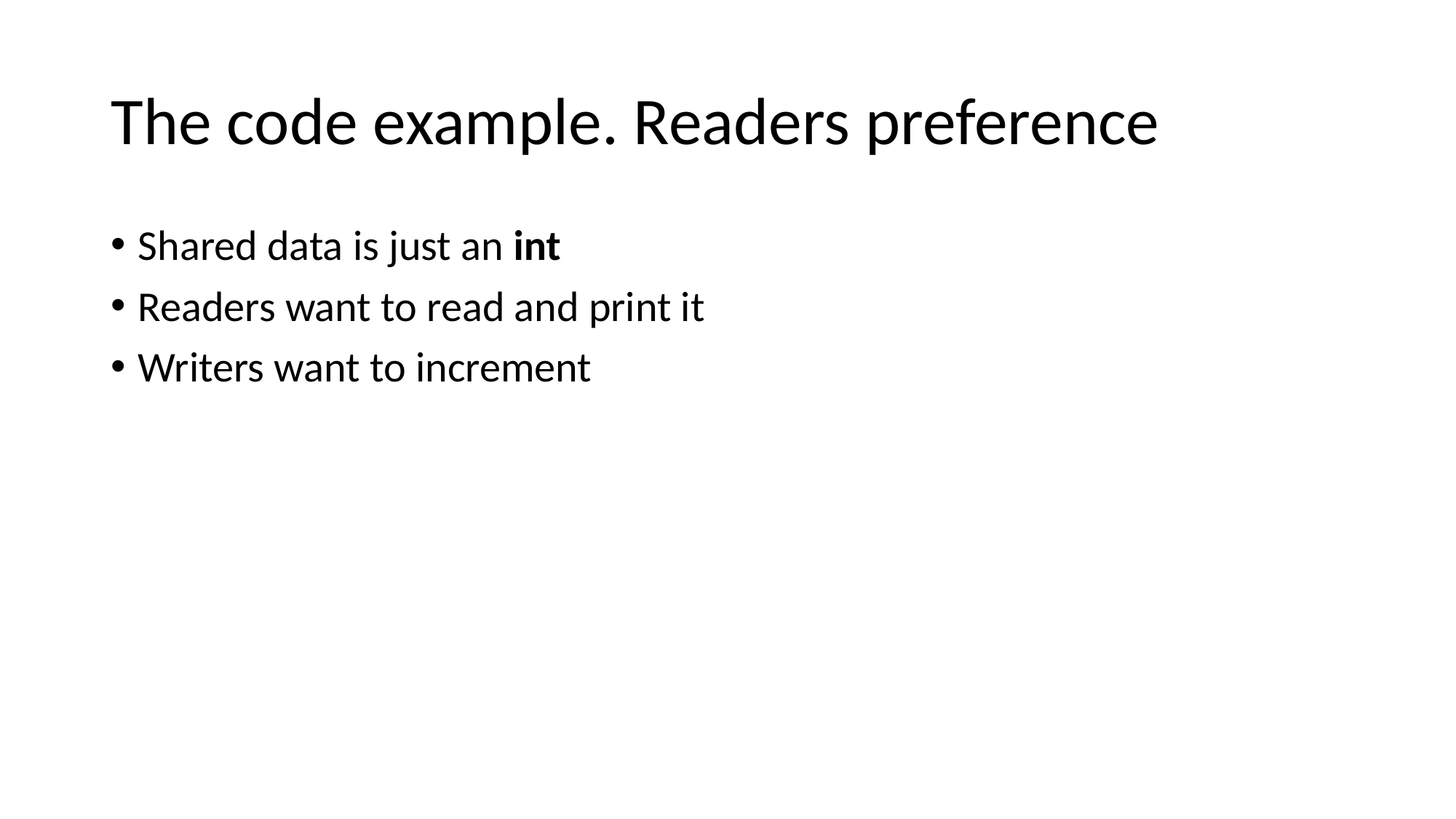

# The code example. Readers preference
Shared data is just an int
Readers want to read and print it
Writers want to increment